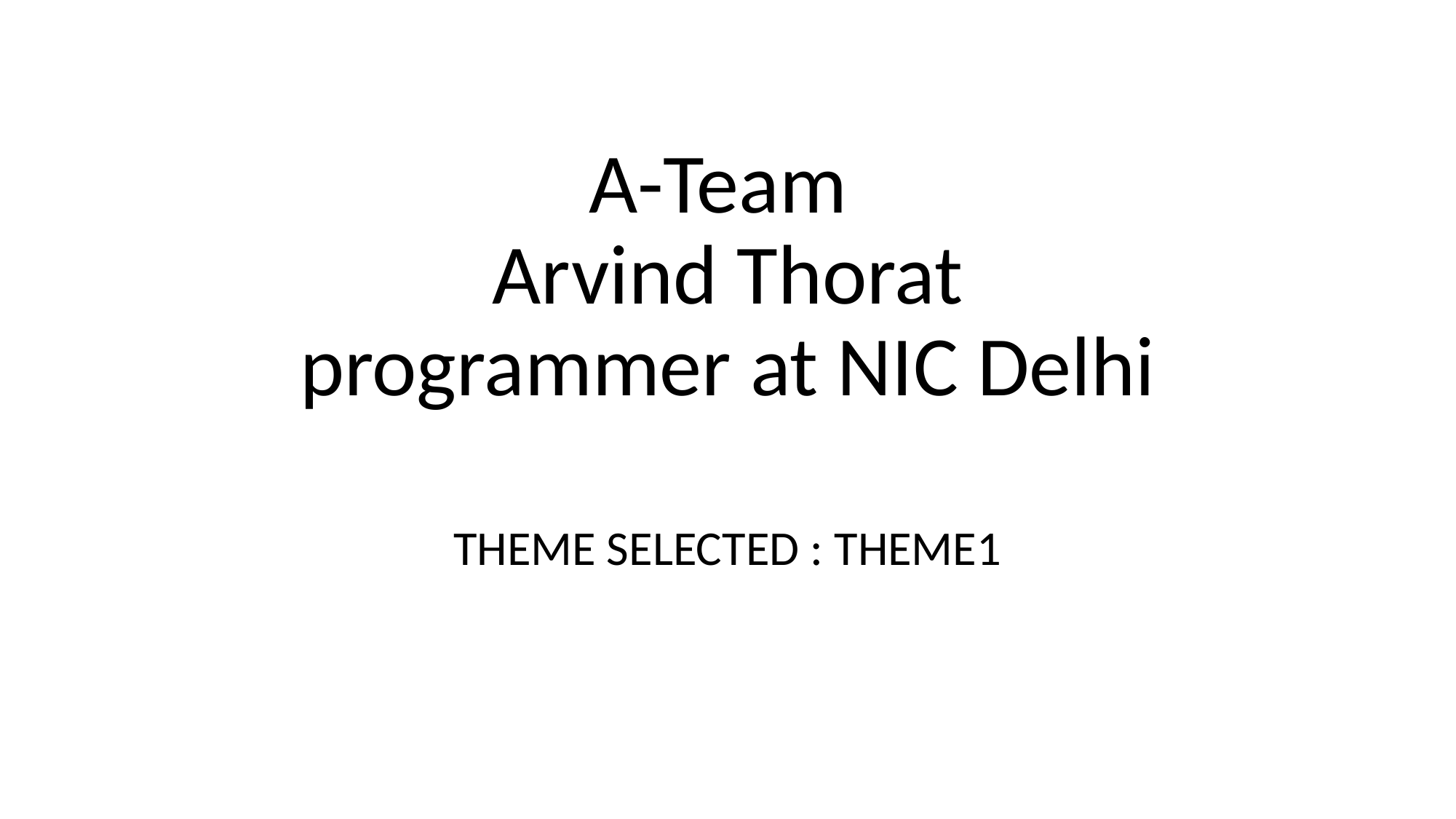

# A-Team Arvind Thorat programmer at NIC Delhi
THEME SELECTED : THEME1